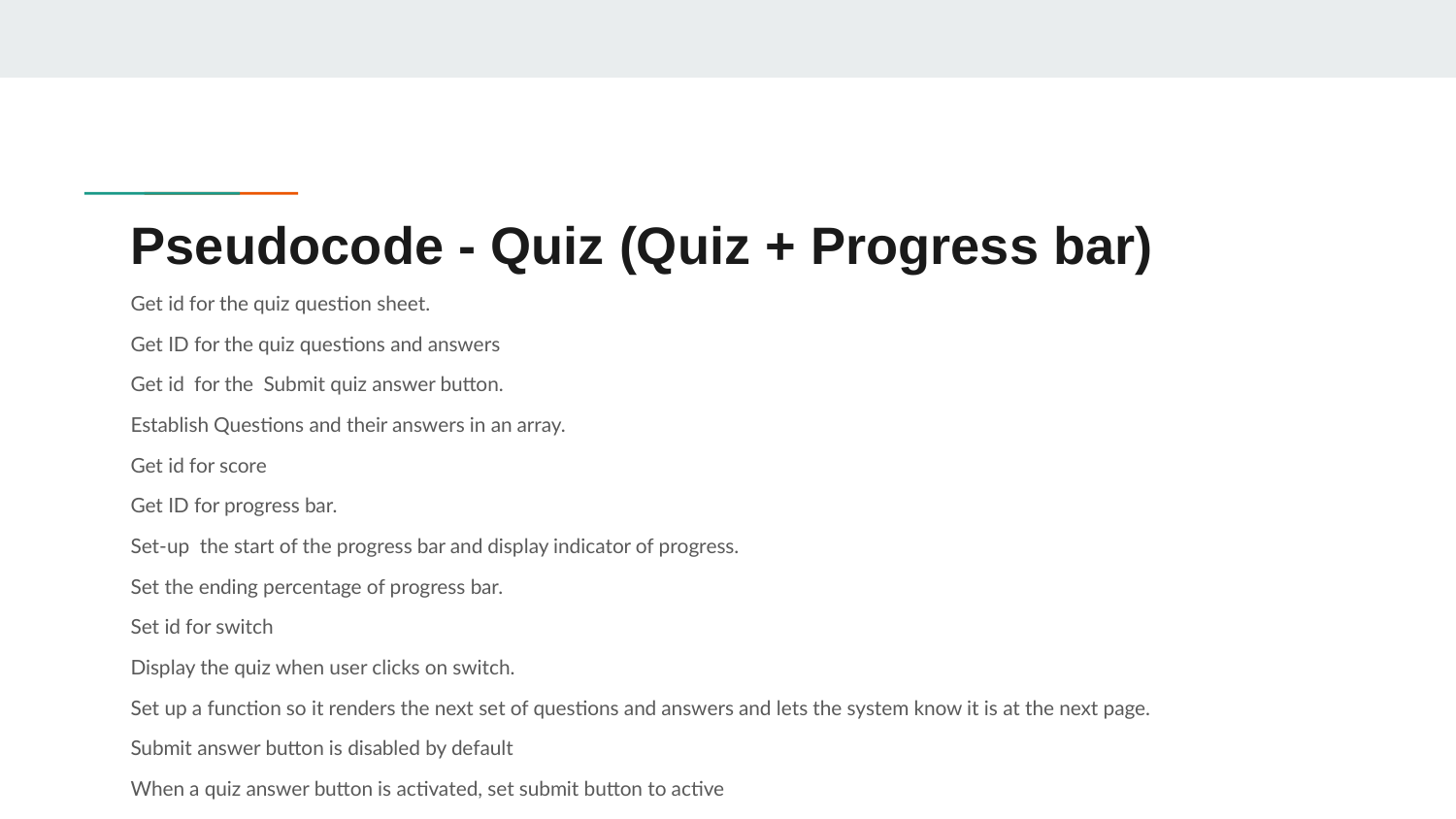

# Pseudocode - Quiz (Quiz + Progress bar)
Get id for the quiz question sheet.
Get ID for the quiz questions and answers
Get id  for the  Submit quiz answer button.
Establish Questions and their answers in an array.
Get id for score
Get ID for progress bar.
Set-up  the start of the progress bar and display indicator of progress.
Set the ending percentage of progress bar.
Set id for switch
Display the quiz when user clicks on switch.
Set up a function so it renders the next set of questions and answers and lets the system know it is at the next page.
Submit answer button is disabled by default
When a quiz answer button is activated, set submit button to active

At end